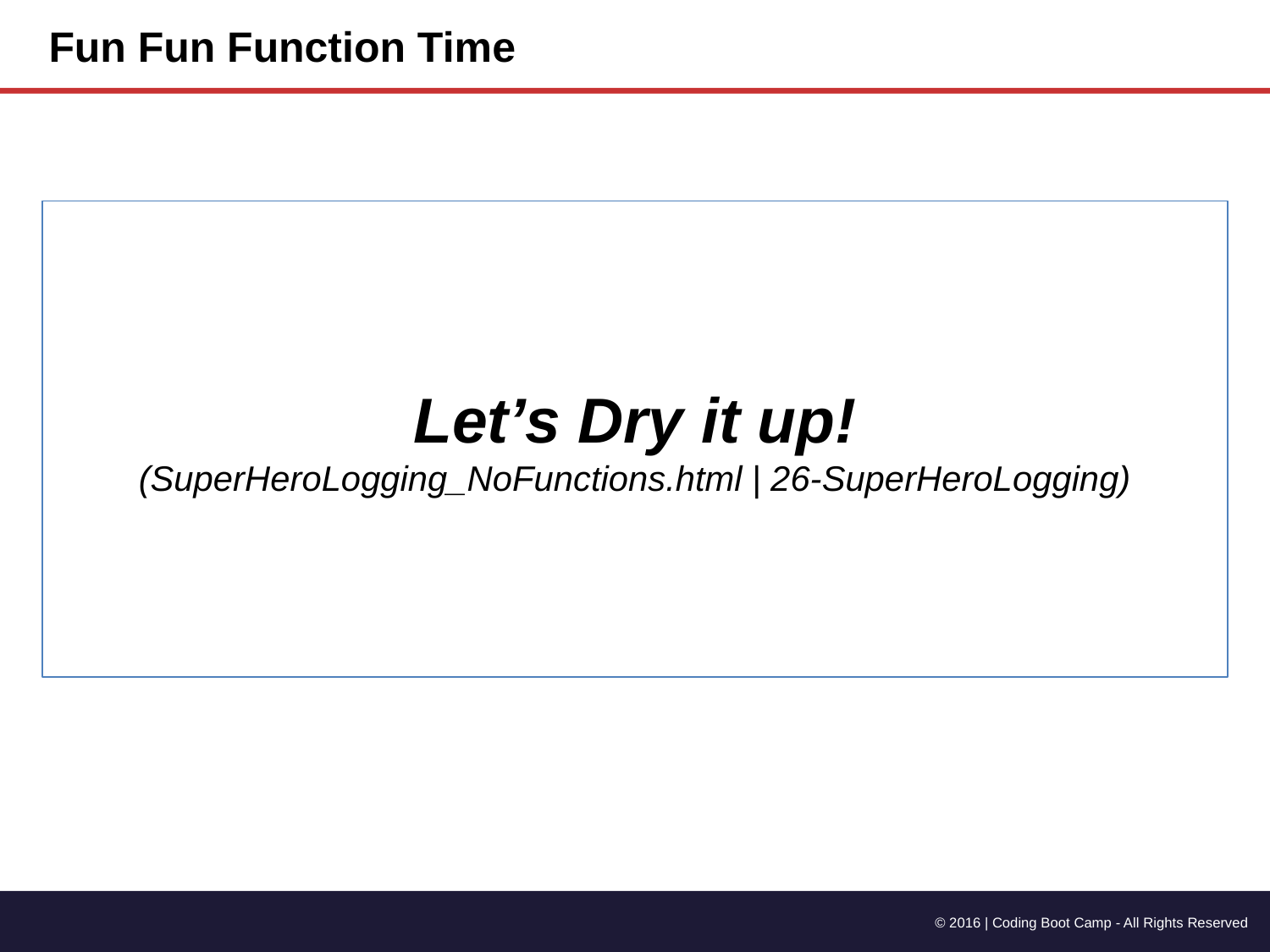

Fun Fun Function Time

Let’s Dry it up!
(SuperHeroLogging_NoFunctions.html | 26-SuperHeroLogging)